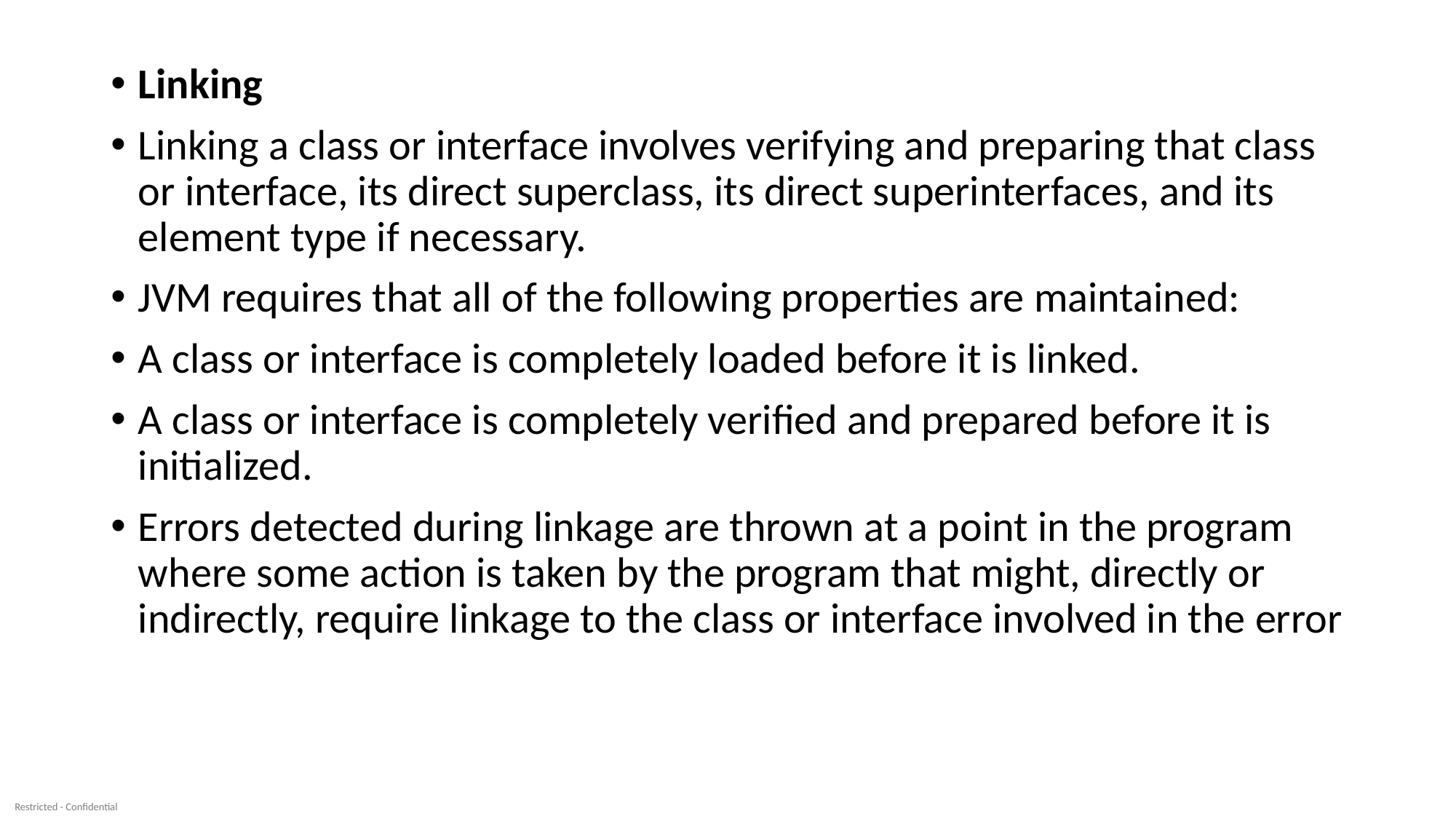

Linking
Linking a class or interface involves verifying and preparing that class or interface, its direct superclass, its direct superinterfaces, and its element type if necessary.
JVM requires that all of the following properties are maintained:
A class or interface is completely loaded before it is linked.
A class or interface is completely verified and prepared before it is initialized.
Errors detected during linkage are thrown at a point in the program where some action is taken by the program that might, directly or indirectly, require linkage to the class or interface involved in the error